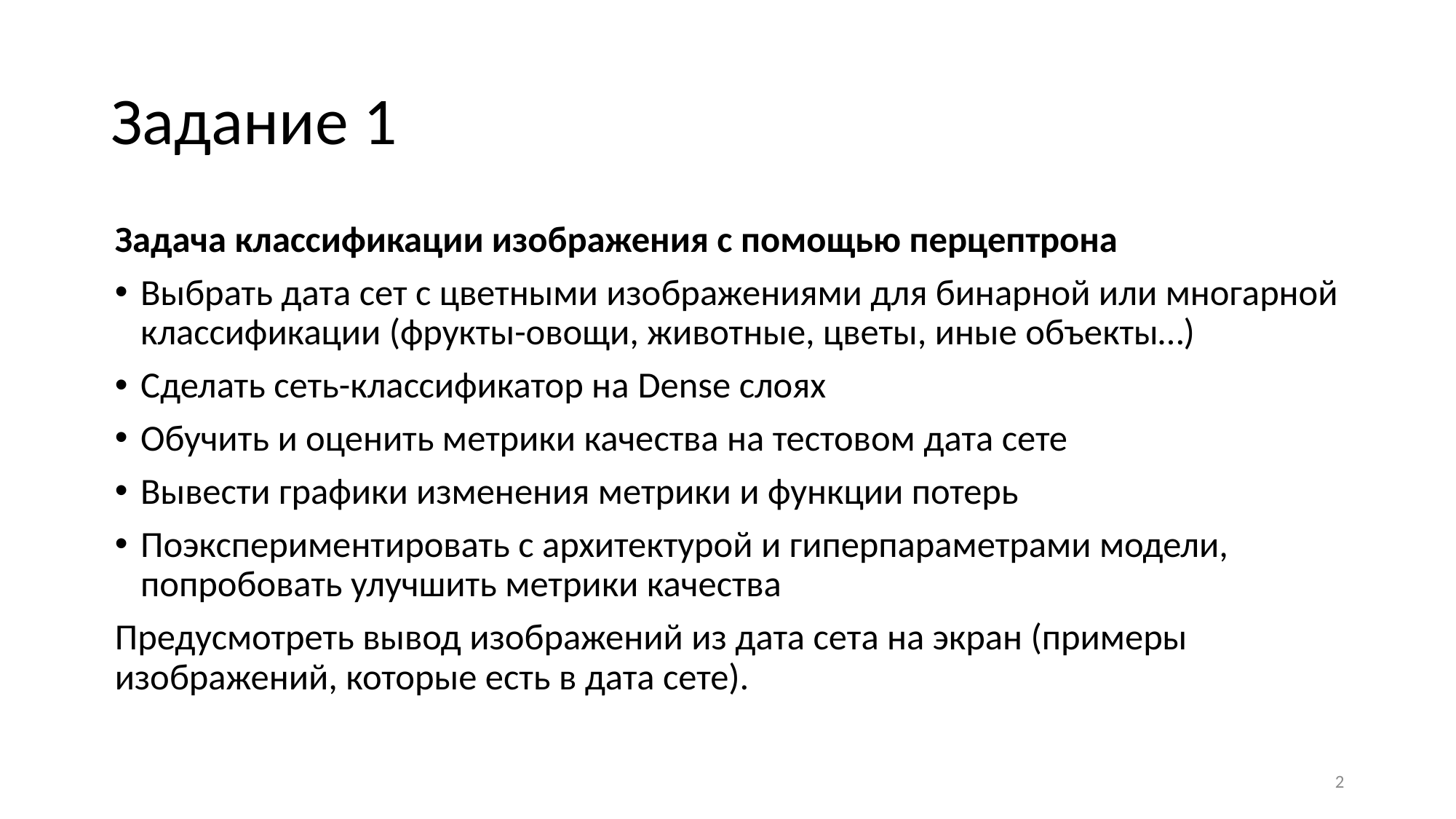

# Задание 1
Задача классификации изображения с помощью перцептрона
Выбрать дата сет с цветными изображениями для бинарной или многарной классификации (фрукты-овощи, животные, цветы, иные объекты…)
Сделать сеть-классификатор на Dense слоях
Обучить и оценить метрики качества на тестовом дата сете
Вывести графики изменения метрики и функции потерь
Поэкспериментировать с архитектурой и гиперпараметрами модели, попробовать улучшить метрики качества
Предусмотреть вывод изображений из дата сета на экран (примеры изображений, которые есть в дата сете).
2